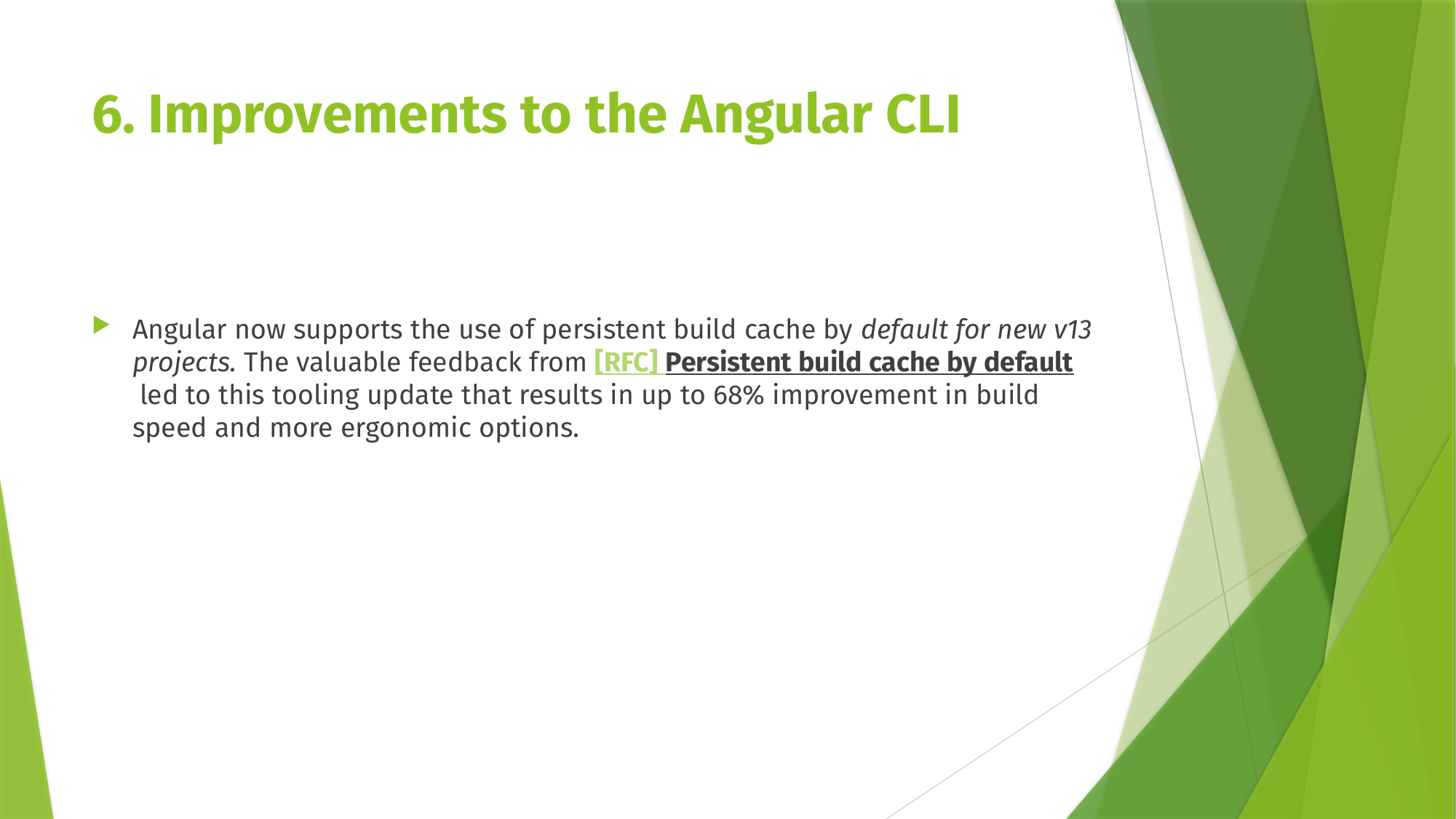

# 6. Improvements to the Angular CLI

Angular now supports the use of persistent build cache by default for new v13 projects. The valuable feedback from [RFC] Persistent build cache by default led to this tooling update that results in up to 68% improvement in build speed and more ergonomic options.